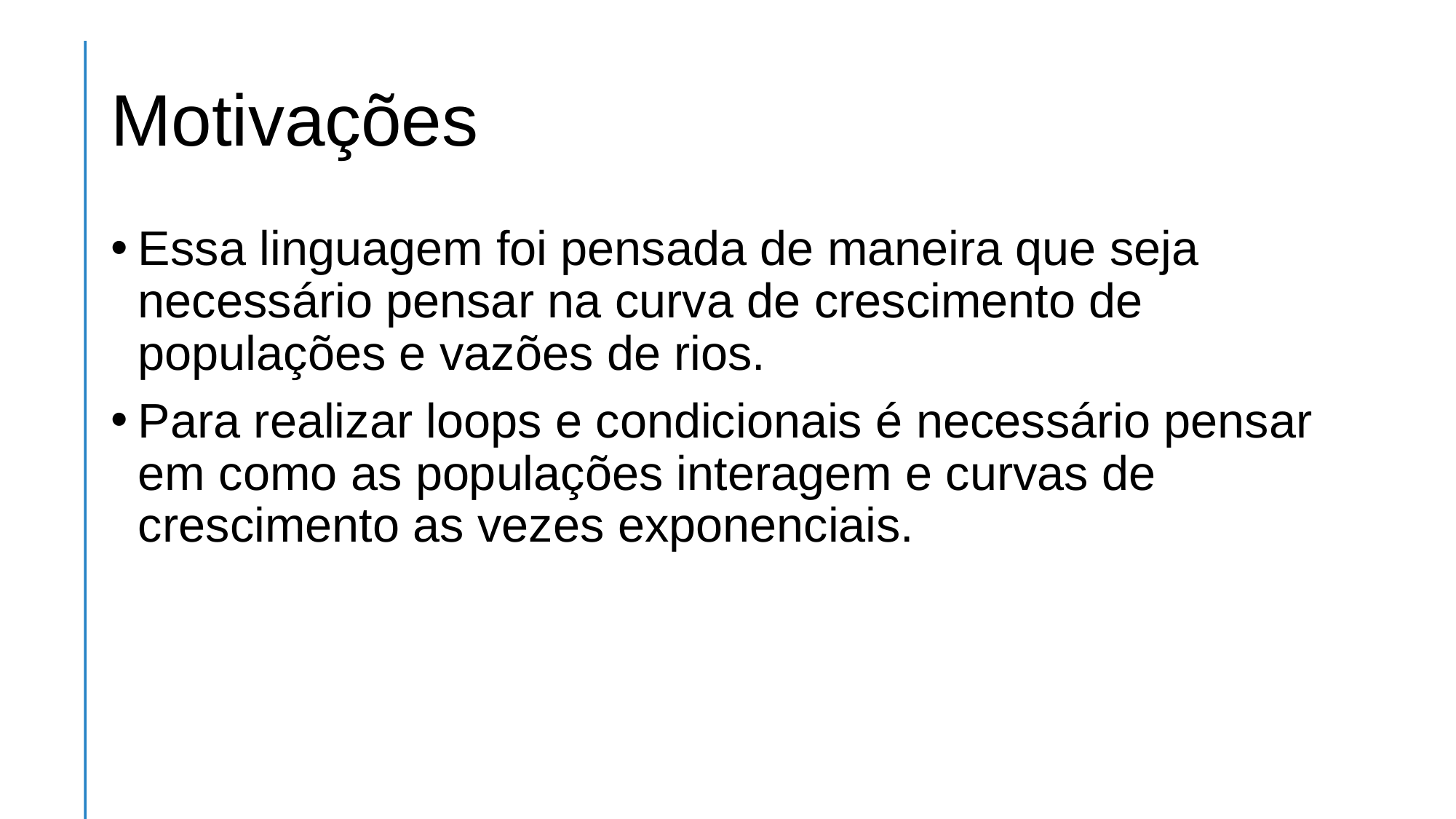

# Motivações
Essa linguagem foi pensada de maneira que seja necessário pensar na curva de crescimento de populações e vazões de rios.
Para realizar loops e condicionais é necessário pensar em como as populações interagem e curvas de crescimento as vezes exponenciais.